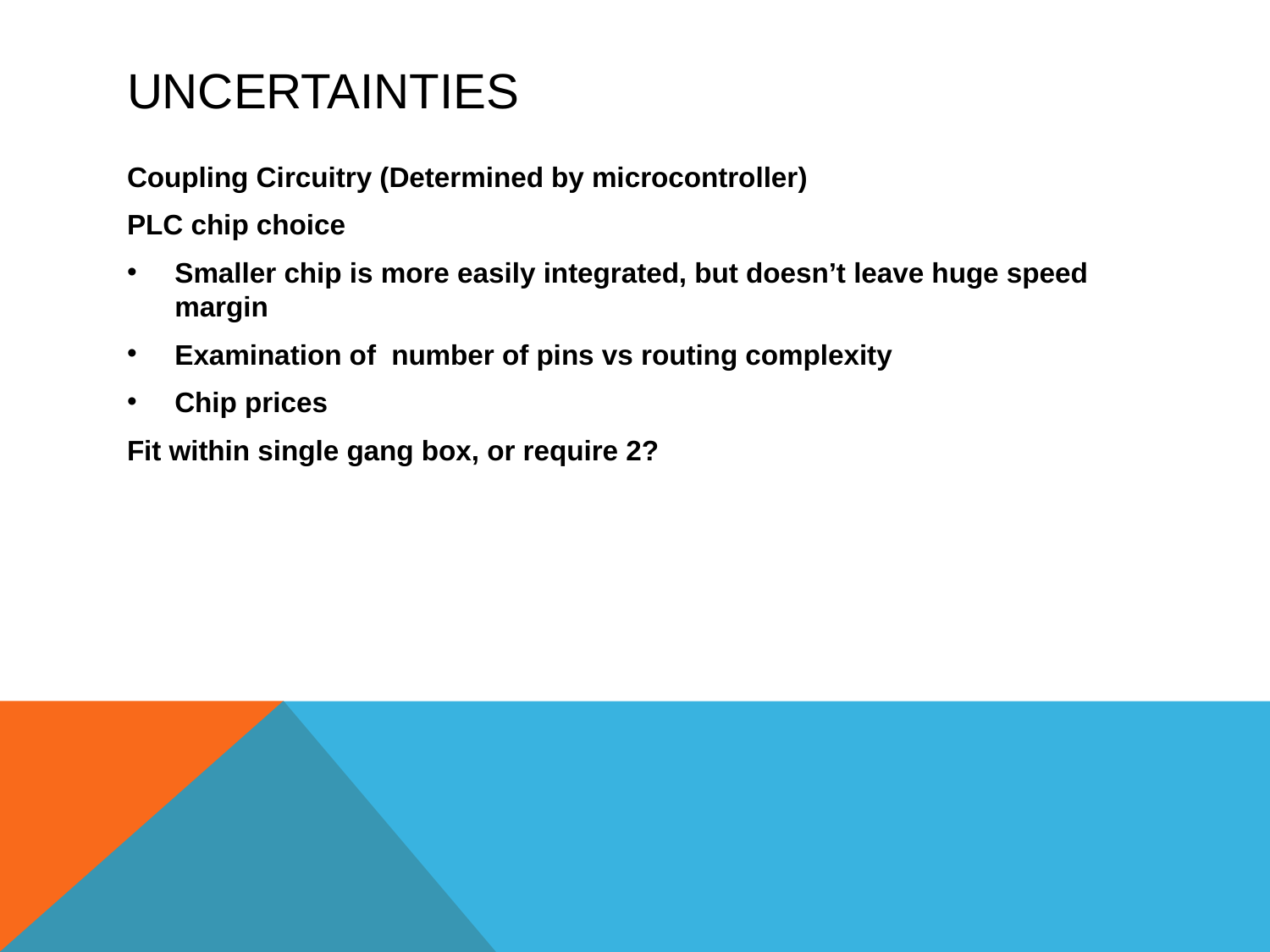

# Uncertainties
Coupling Circuitry (Determined by microcontroller)
PLC chip choice
Smaller chip is more easily integrated, but doesn’t leave huge speed margin
Examination of  number of pins vs routing complexity
Chip prices
Fit within single gang box, or require 2?